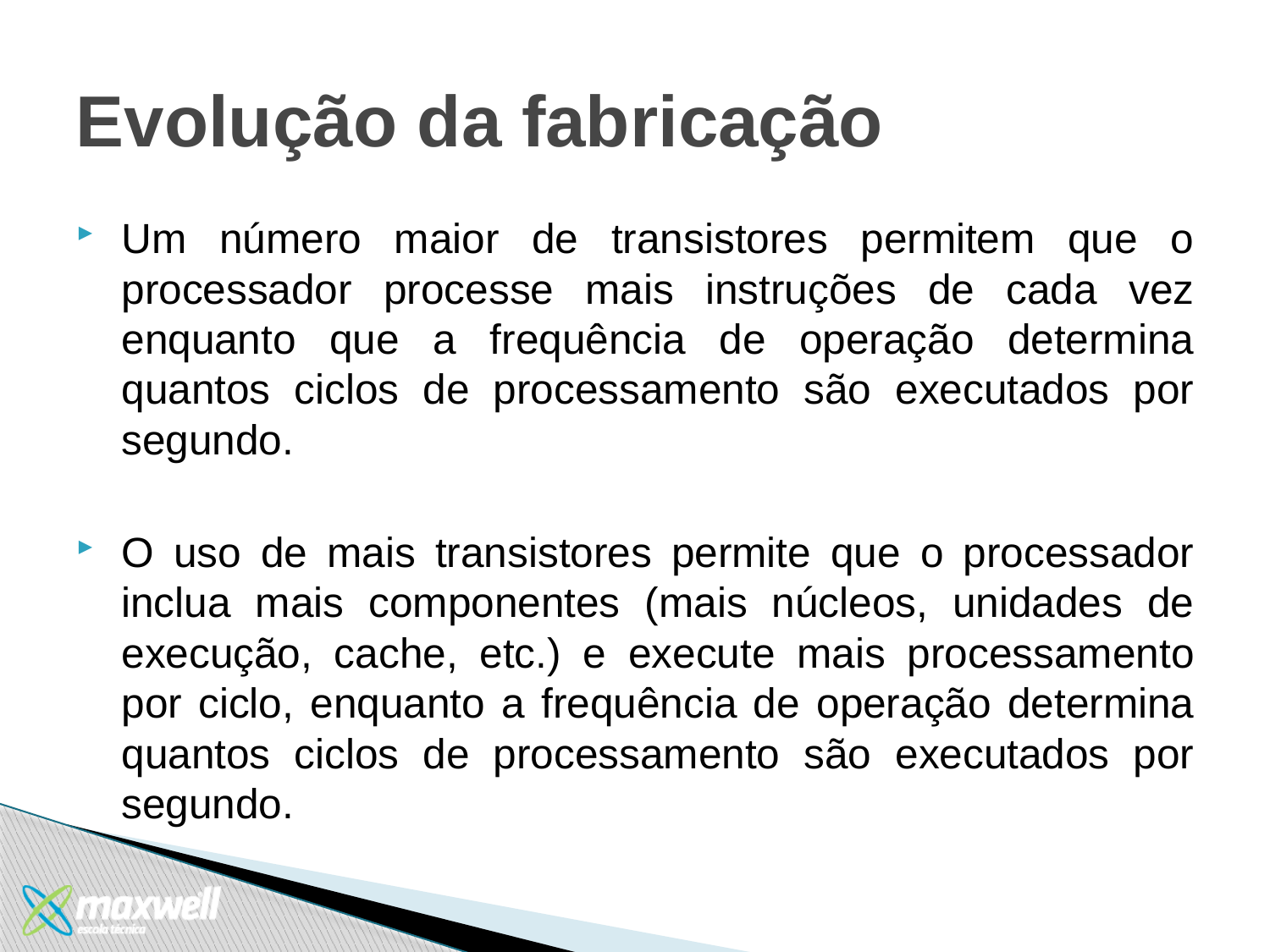

# Evolução da fabricação
Um número maior de transistores permitem que o processador processe mais instruções de cada vez enquanto que a frequência de operação determina quantos ciclos de processamento são executados por segundo.

O uso de mais transistores permite que o processador inclua mais componentes (mais núcleos, unidades de execução, cache, etc.) e execute mais processamento por ciclo, enquanto a frequência de operação determina quantos ciclos de processamento são executados por segundo.